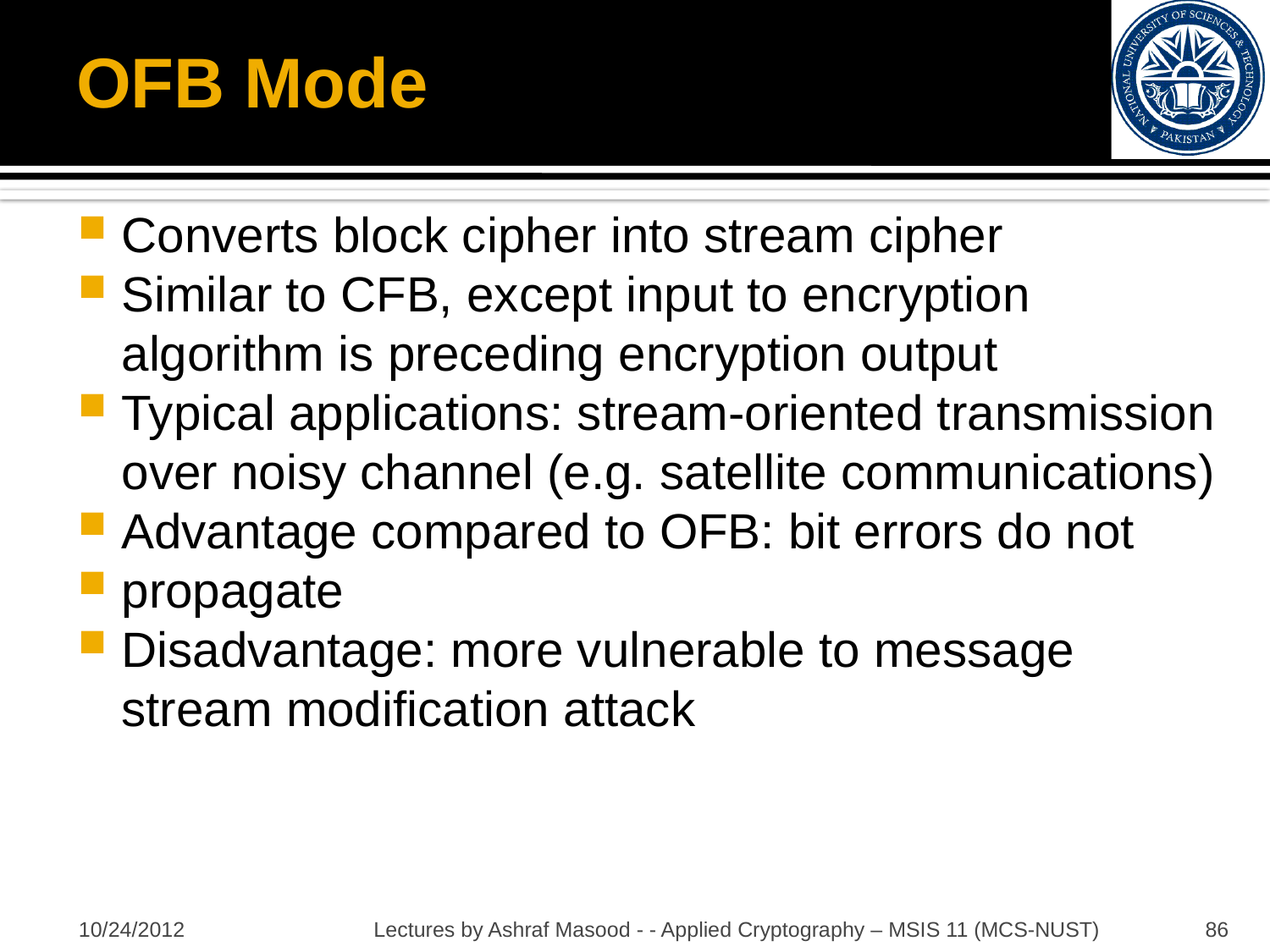

# OFB Mode
Converts block cipher into stream cipher
Similar to CFB, except input to encryption algorithm is preceding encryption output
Typical applications: stream-oriented transmission over noisy channel (e.g. satellite communications)
Advantage compared to OFB: bit errors do not
propagate
Disadvantage: more vulnerable to message stream modification attack
10/24/2012
Lectures by Ashraf Masood - - Applied Cryptography – MSIS 11 (MCS-NUST)
86